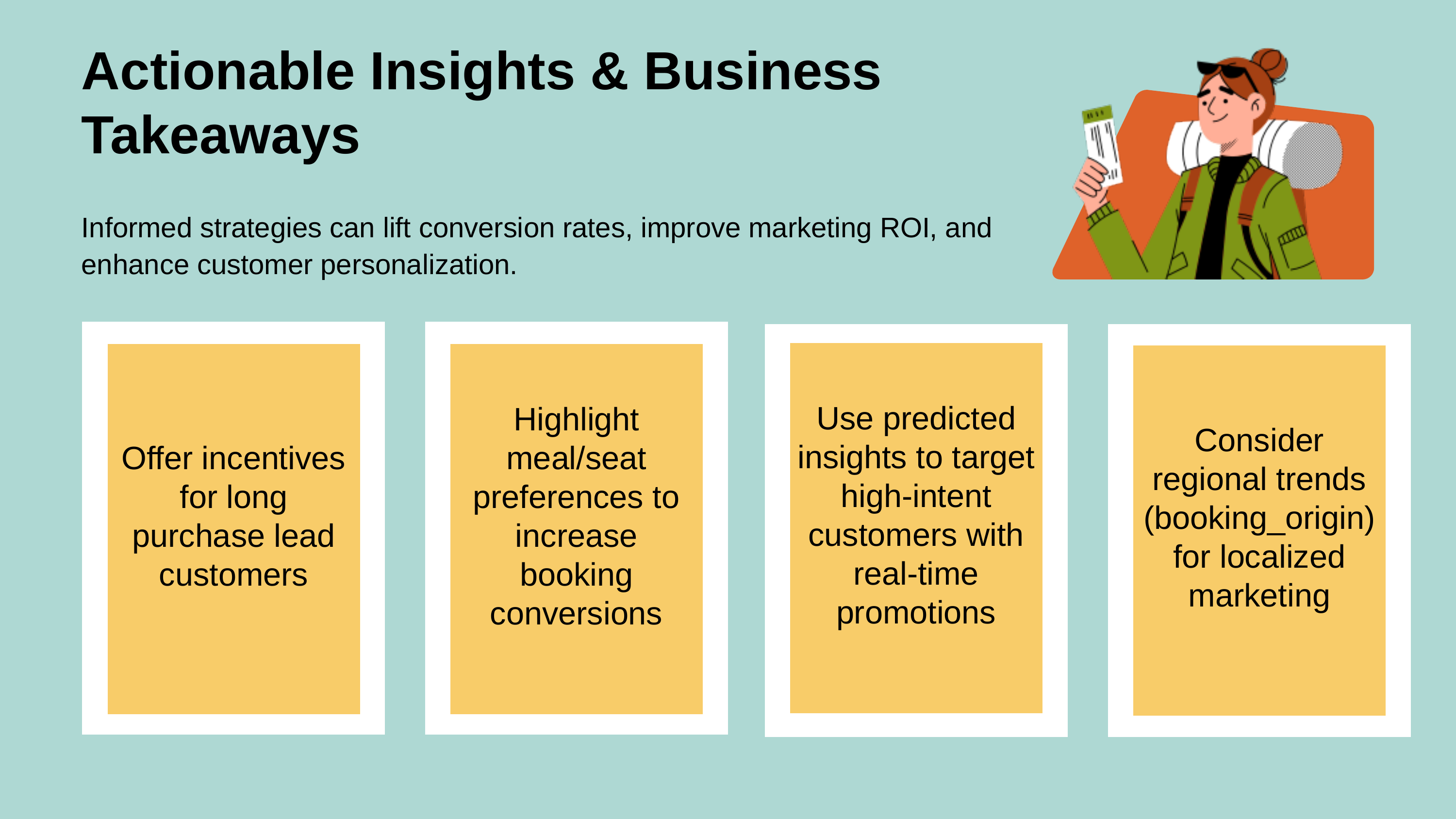

Actionable Insights & Business Takeaways

Informed strategies can lift conversion rates, improve marketing ROI, and enhance customer personalization.

Use predicted insights to target high-intent customers with real-time promotions

Offer incentives for long purchase lead customers

Highlight meal/seat preferences to increase booking conversions

Consider regional trends (booking_origin) for localized marketing